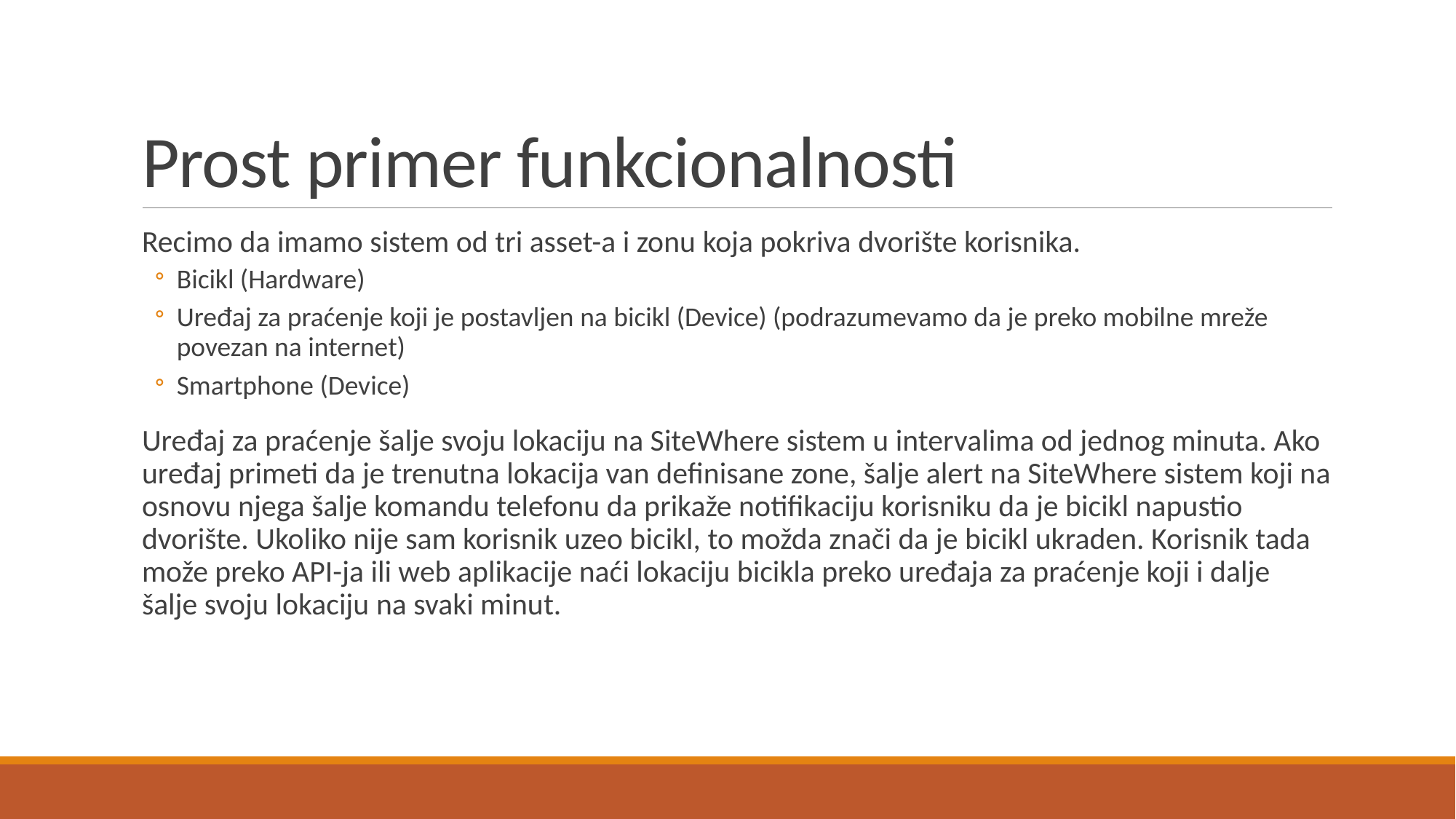

# Prost primer funkcionalnosti
Recimo da imamo sistem od tri asset-a i zonu koja pokriva dvorište korisnika.
Bicikl (Hardware)
Uređaj za praćenje koji je postavljen na bicikl (Device) (podrazumevamo da je preko mobilne mreže povezan na internet)
Smartphone (Device)
Uređaj za praćenje šalje svoju lokaciju na SiteWhere sistem u intervalima od jednog minuta. Ako uređaj primeti da je trenutna lokacija van definisane zone, šalje alert na SiteWhere sistem koji na osnovu njega šalje komandu telefonu da prikaže notifikaciju korisniku da je bicikl napustio dvorište. Ukoliko nije sam korisnik uzeo bicikl, to možda znači da je bicikl ukraden. Korisnik tada može preko API-ja ili web aplikacije naći lokaciju bicikla preko uređaja za praćenje koji i dalje šalje svoju lokaciju na svaki minut.